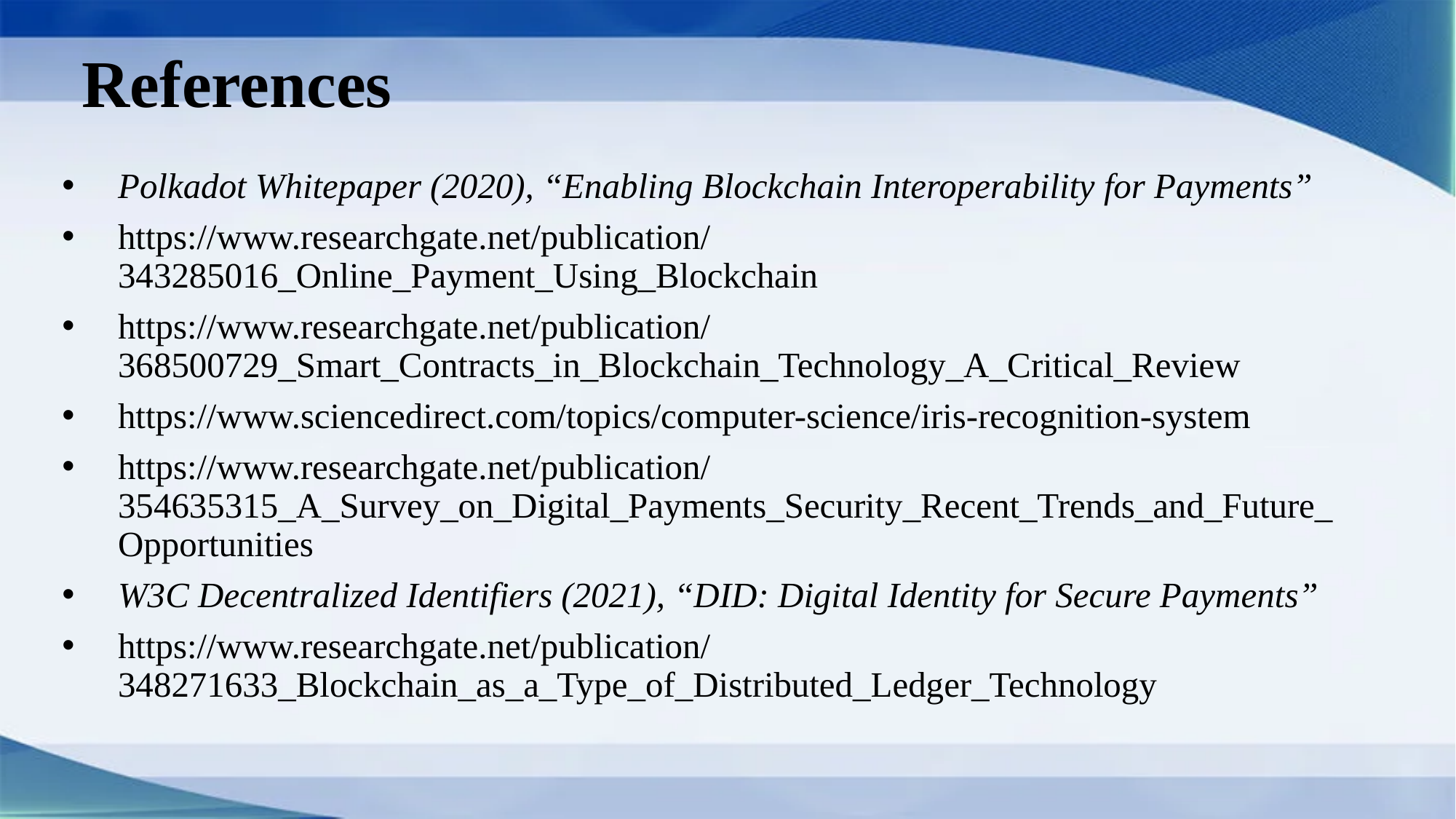

# References
Polkadot Whitepaper (2020), “Enabling Blockchain Interoperability for Payments”
https://www.researchgate.net/publication/343285016_Online_Payment_Using_Blockchain
https://www.researchgate.net/publication/368500729_Smart_Contracts_in_Blockchain_Technology_A_Critical_Review
https://www.sciencedirect.com/topics/computer-science/iris-recognition-system
https://www.researchgate.net/publication/354635315_A_Survey_on_Digital_Payments_Security_Recent_Trends_and_Future_Opportunities
W3C Decentralized Identifiers (2021), “DID: Digital Identity for Secure Payments”
https://www.researchgate.net/publication/348271633_Blockchain_as_a_Type_of_Distributed_Ledger_Technology